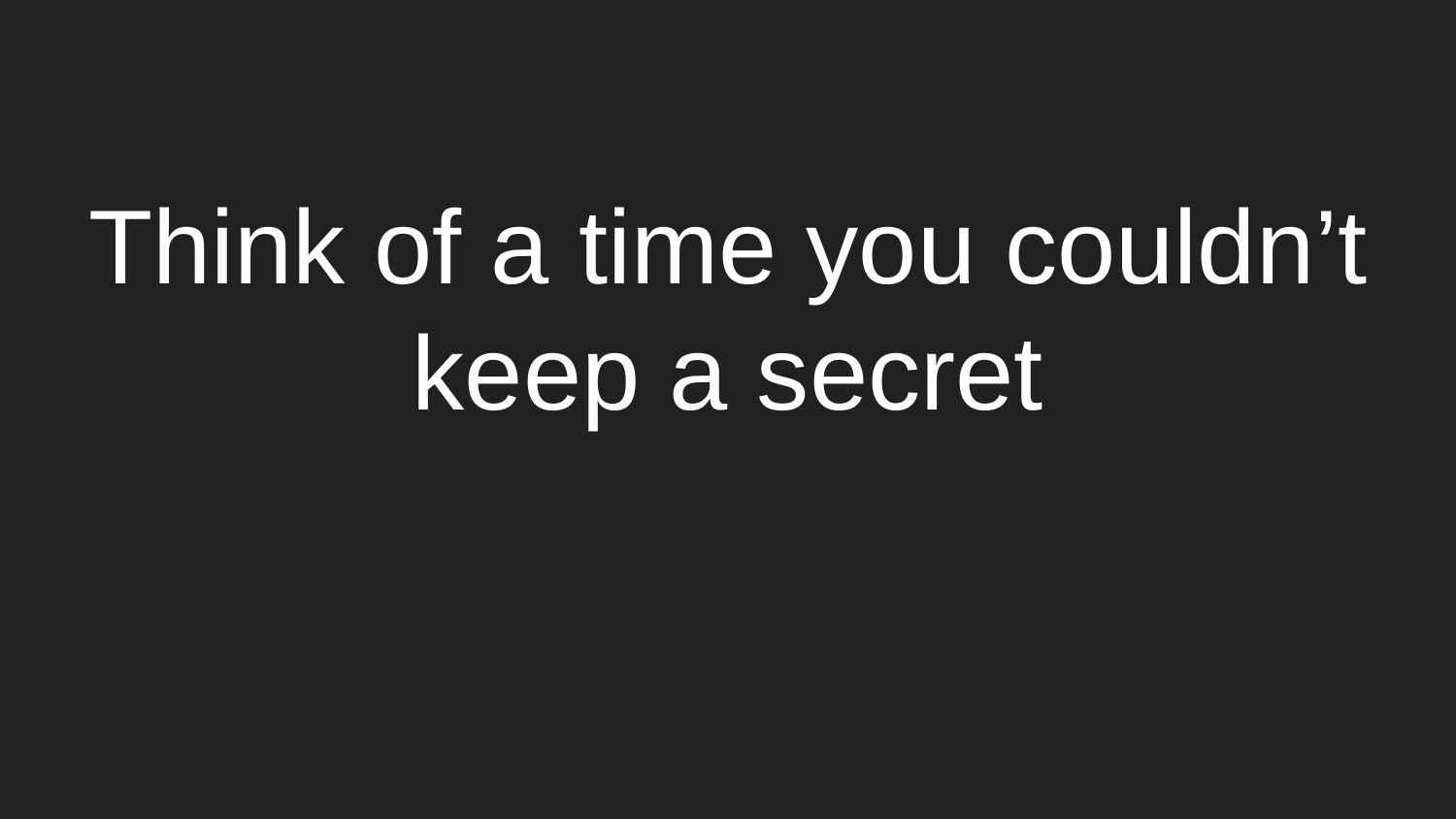

# Think of a time you couldn’t keep a secret